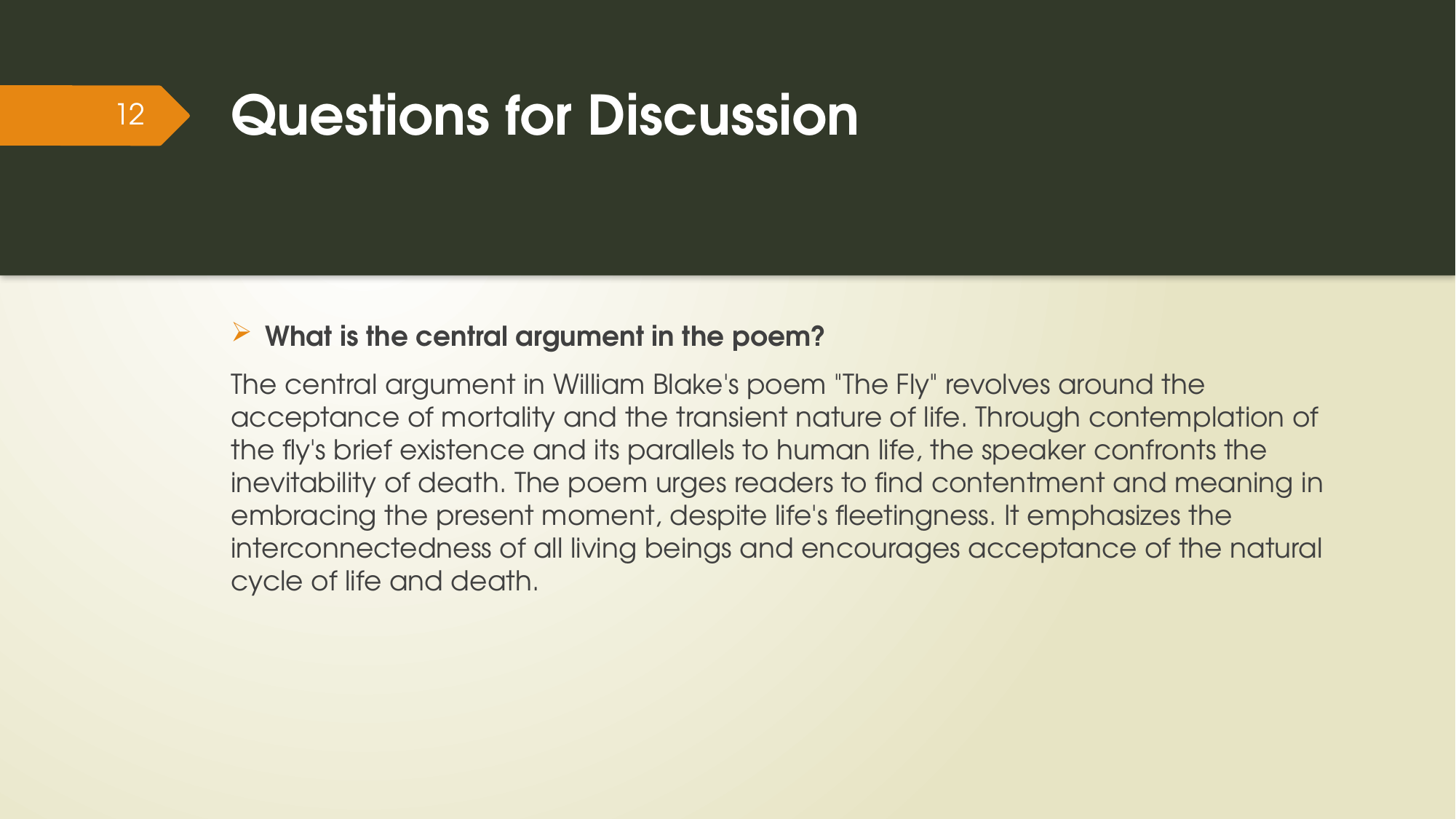

# Questions for Discussion

12
What is the central argument in the poem?
The central argument in William Blake's poem "The Fly" revolves around the acceptance of mortality and the transient nature of life. Through contemplation of the fly's brief existence and its parallels to human life, the speaker confronts the inevitability of death. The poem urges readers to find contentment and meaning in embracing the present moment, despite life's fleetingness. It emphasizes the interconnectedness of all living beings and encourages acceptance of the natural cycle of life and death.